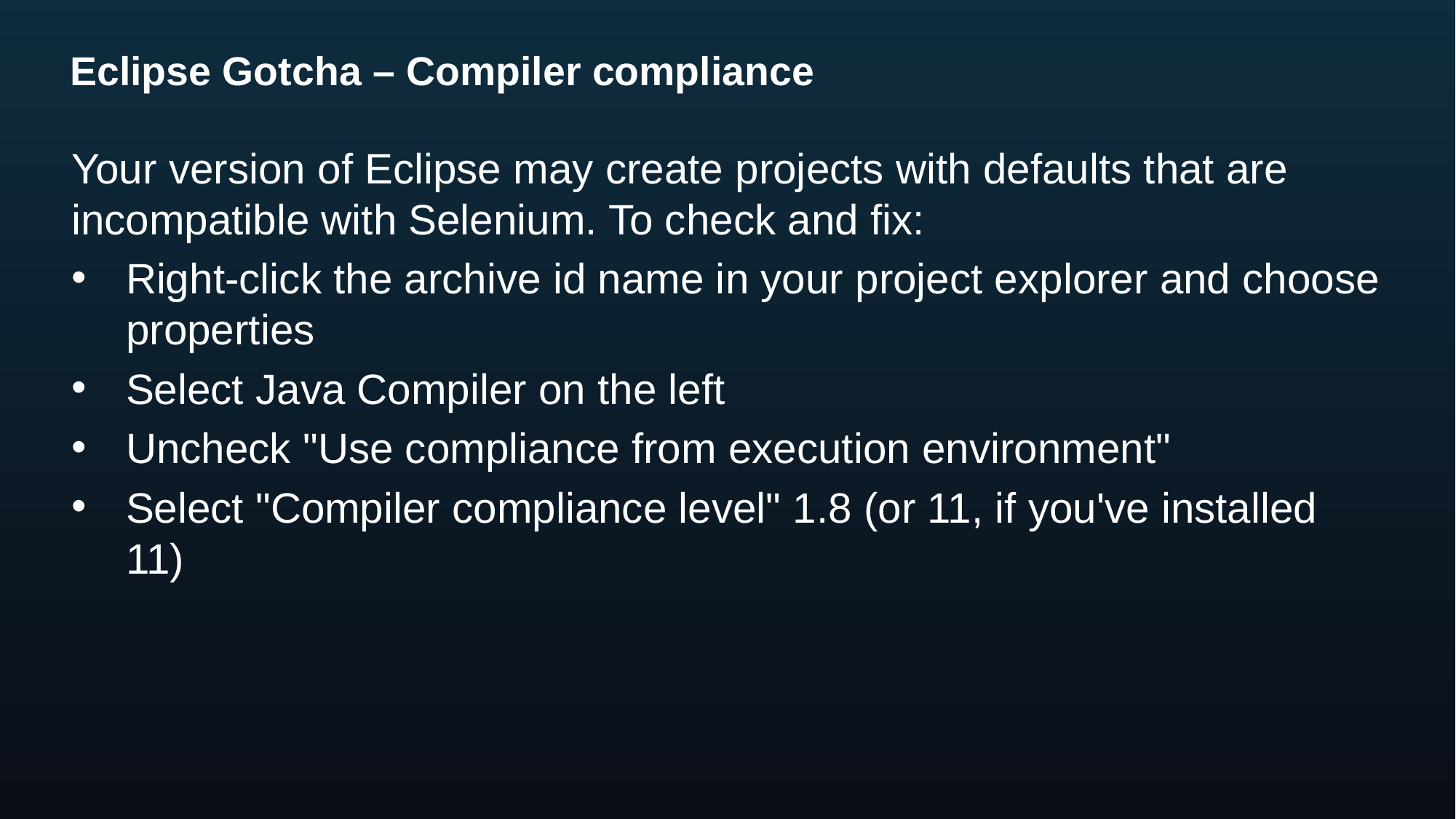

# Eclipse Gotcha – Compiler compliance
Your version of Eclipse may create projects with defaults that are incompatible with Selenium. To check and fix:
Right-click the archive id name in your project explorer and choose properties
Select Java Compiler on the left
Uncheck "Use compliance from execution environment"
Select "Compiler compliance level" 1.8 (or 11, if you've installed 11)